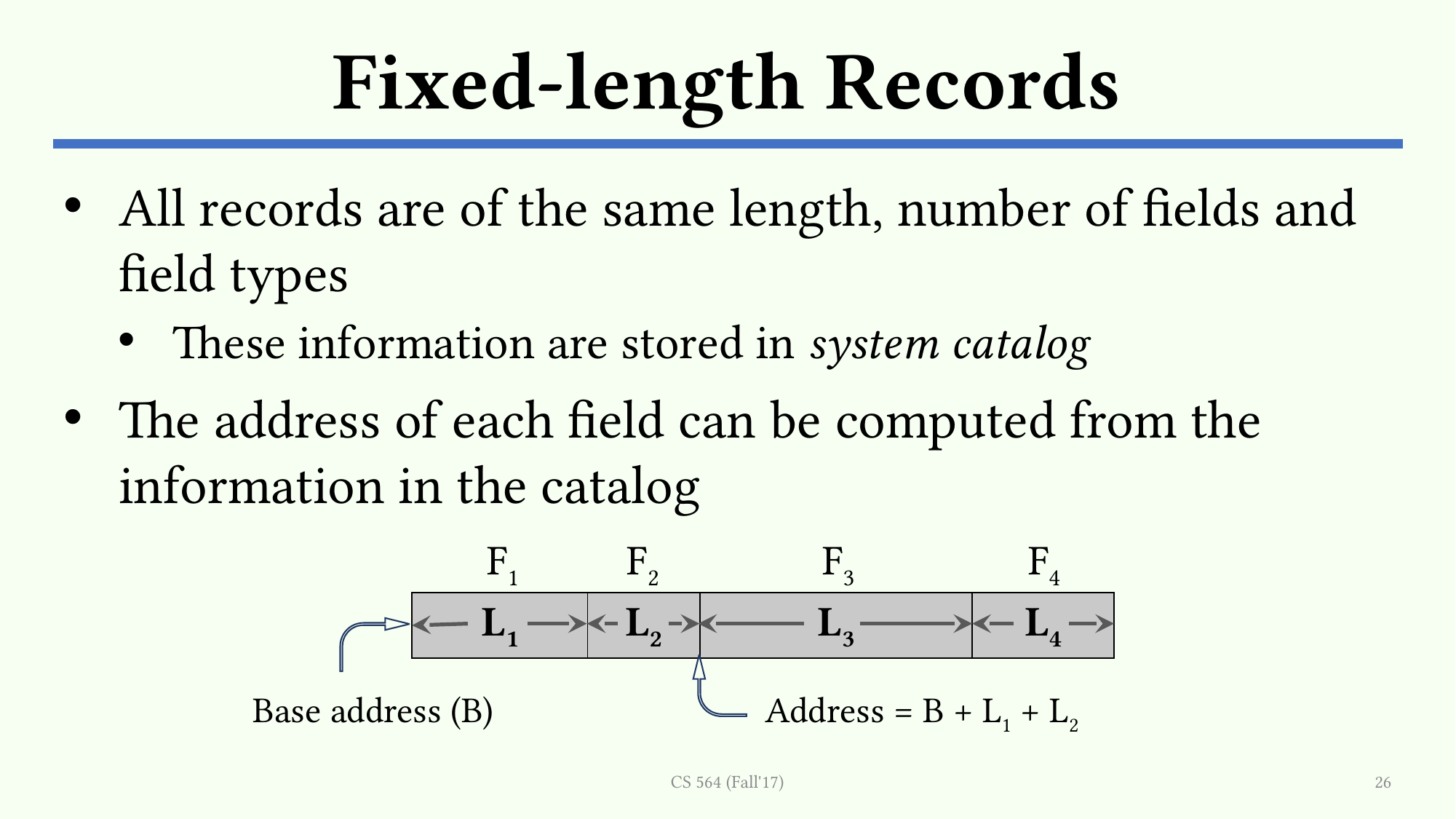

# Fixed-length Records
All records are of the same length, number of fields and field types
These information are stored in system catalog
The address of each field can be computed from the information in the catalog

F2
F3
F4
F1
| L1 | L2 | L3 | L4 |
| --- | --- | --- | --- |

Base address (B)
Address = B + L1 + L2
CS 564 (Fall'17)
26